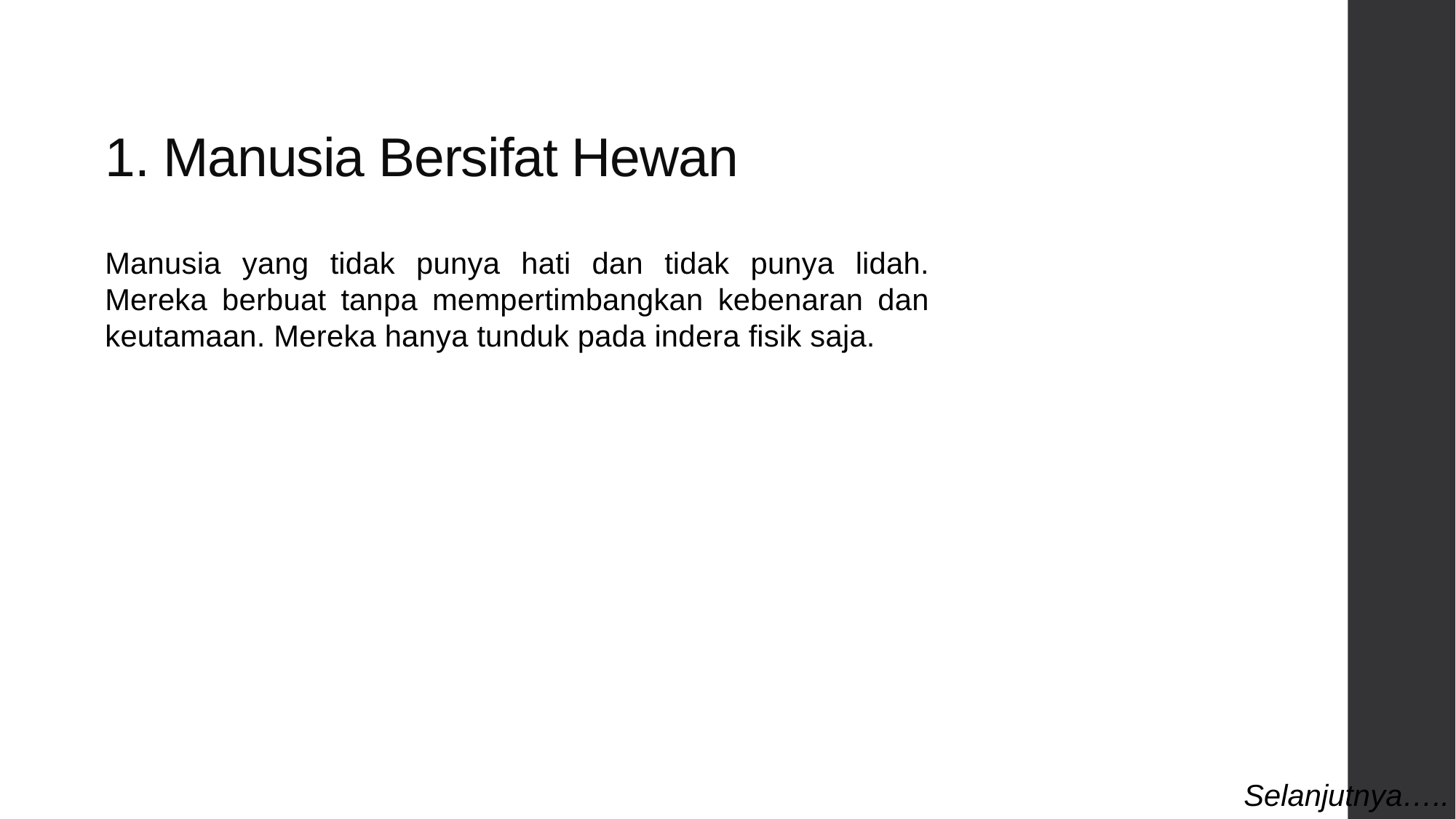

# 1. Manusia Bersifat Hewan
Manusia yang tidak punya hati dan tidak punya lidah. Mereka berbuat tanpa mempertimbangkan kebenaran dan keutamaan. Mereka hanya tunduk pada indera fisik saja.

Selanjutnya…..